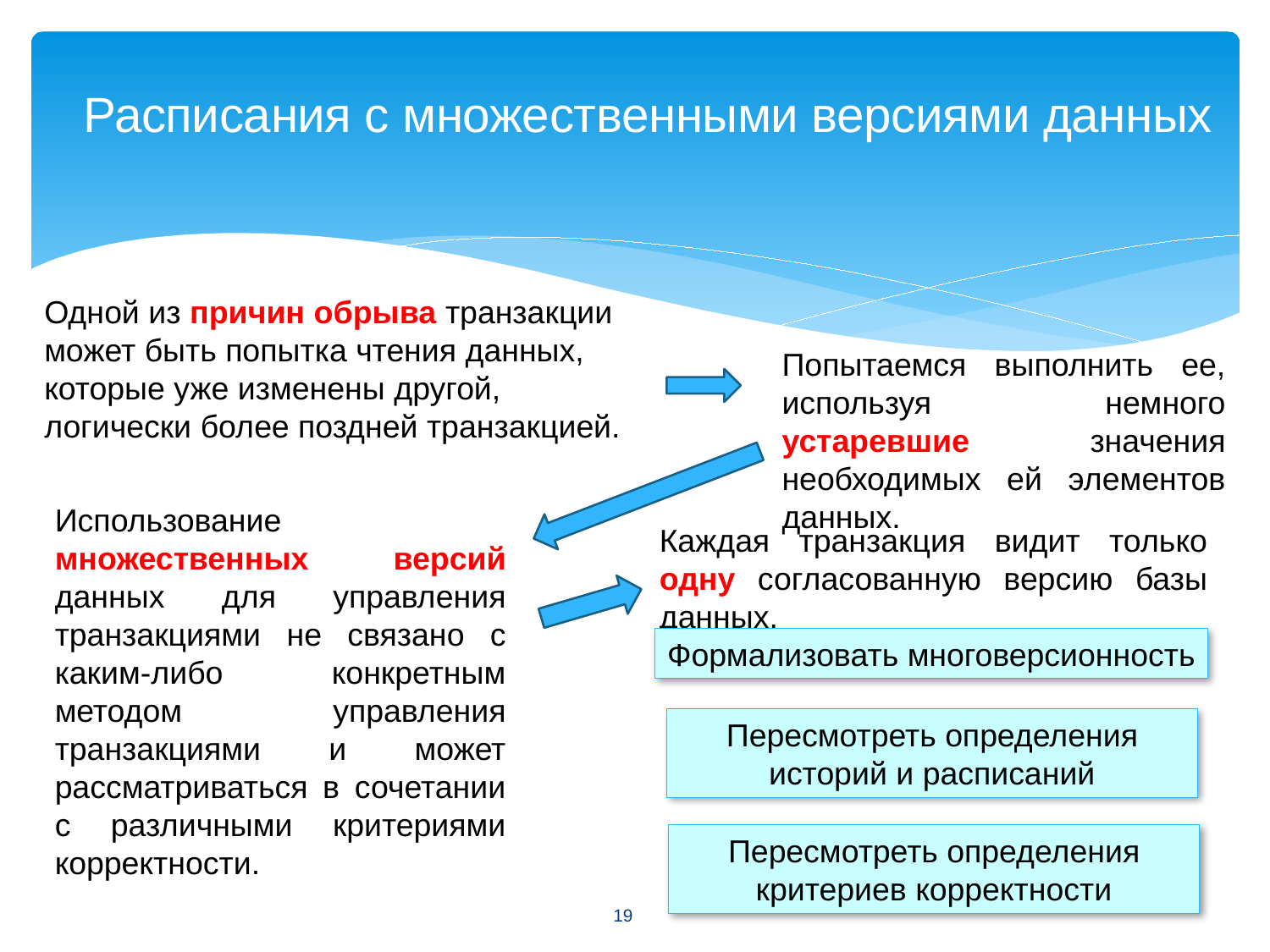

# Расписания с множественными версиями данных
Одной из причин обрыва транзакции может быть попытка чтения данных, которые уже изменены другой, логически более поздней транзакцией.
Попытаемся выполнить ее, используя немного устаревшие значения необходимых ей элементов данных.

Использование множественных версий данных для управления транзакциями не связано с каким-либо конкретным методом управления транзакциями и может рассматриваться в сочетании с различными критериями корректности.
Каждая транзакция видит только одну согласованную версию базы данных.

Формализовать многоверсионность
Пересмотреть определения историй и расписаний
Пересмотреть определения критериев корректности
19